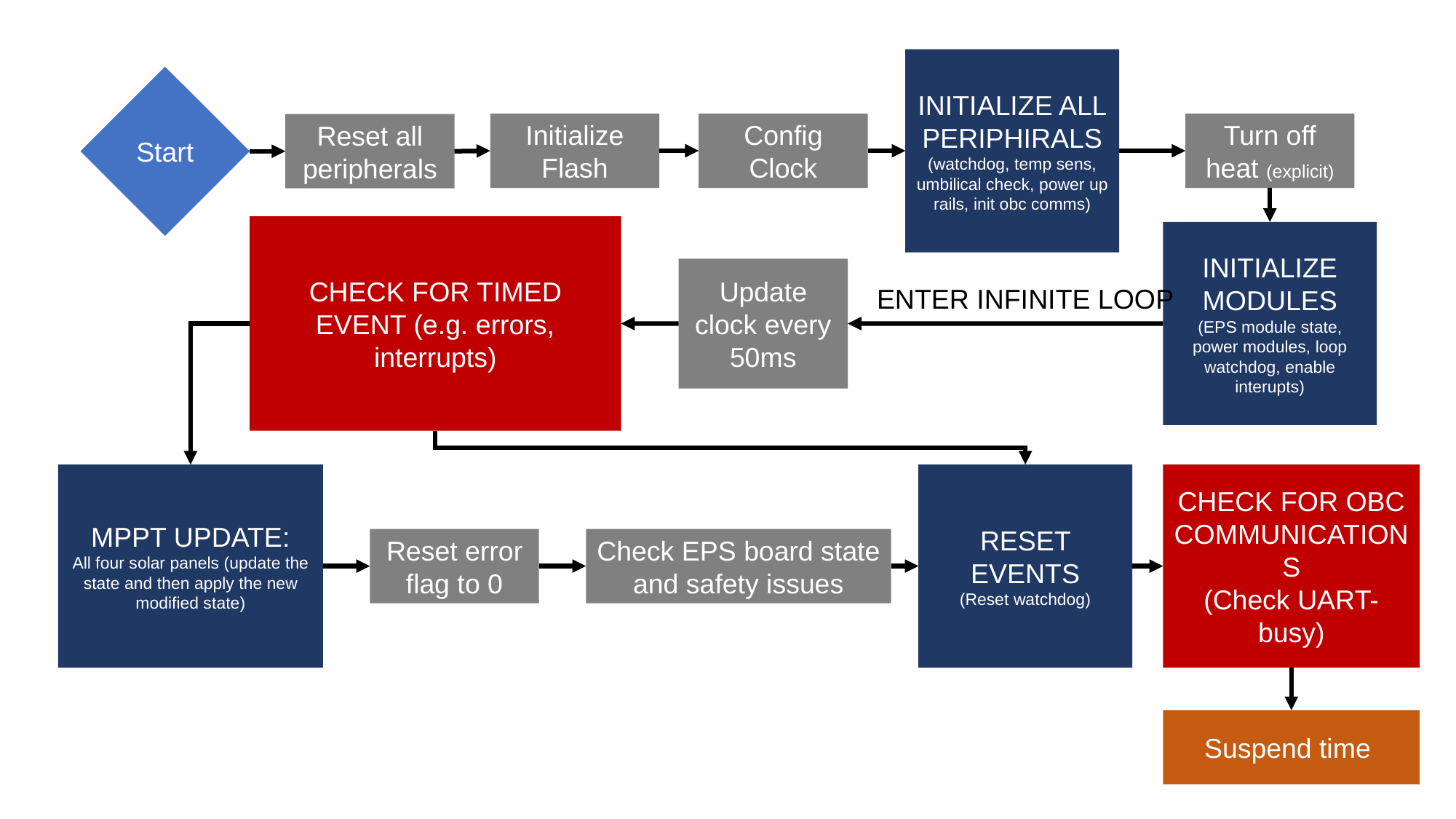

INITIALIZE ALL PERIPHIRALS
(watchdog, temp sens, umbilical check, power up rails, init obc comms)
Start
Initialize Flash
Config Clock
Turn off heat (explicit)
Reset all peripherals
CHECK FOR TIMED EVENT (e.g. errors, interrupts)
INITIALIZE MODULES
(EPS module state, power modules, loop watchdog, enable interupts)
Update clock every 50ms
ENTER INFINITE LOOP
MPPT UPDATE:
All four solar panels (update the state and then apply the new modified state)
RESET EVENTS
(Reset watchdog)
CHECK FOR OBC COMMUNICATIONS
(Check UART-busy)
Reset error flag to 0
Check EPS board state and safety issues
Suspend time